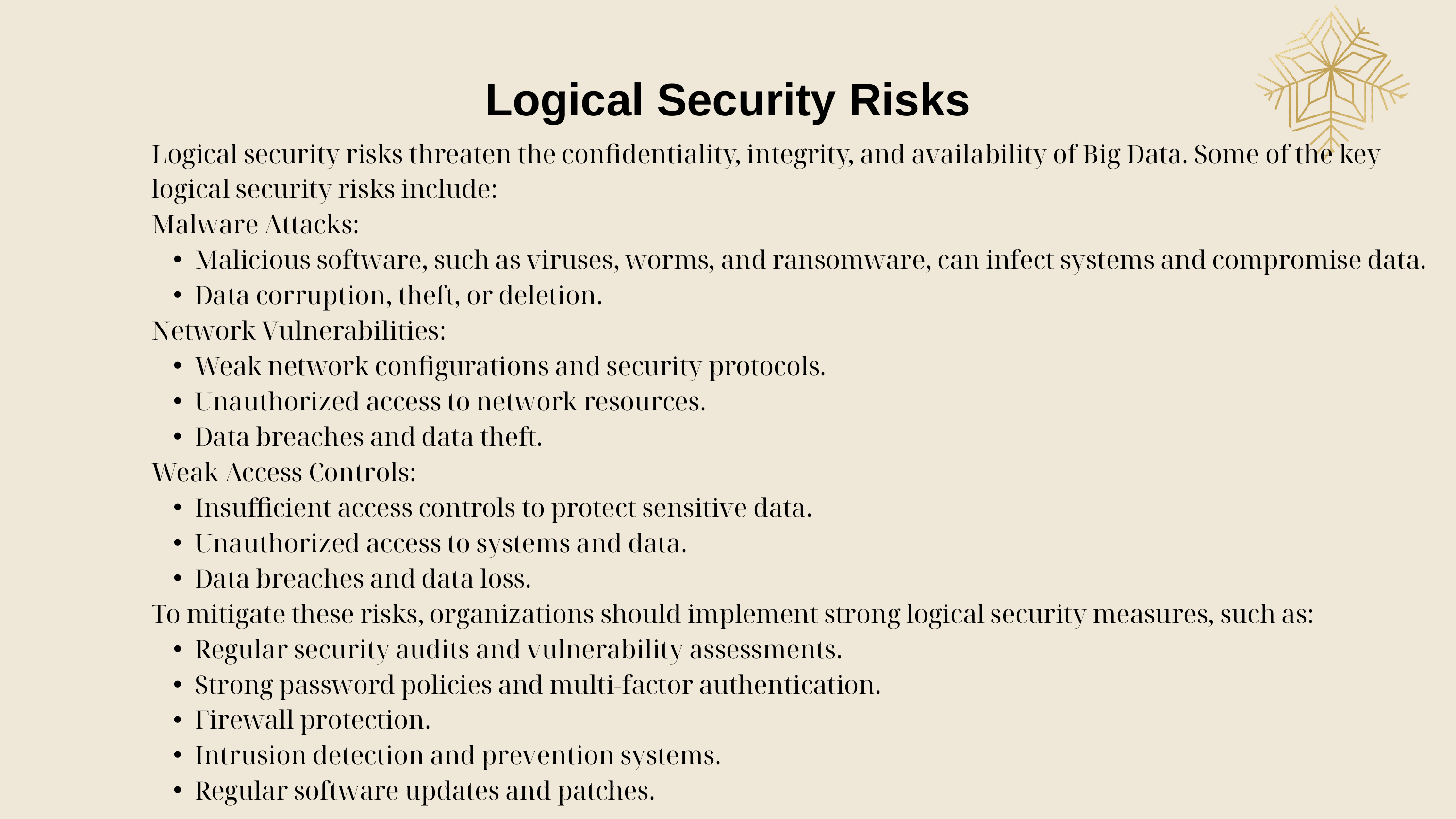

Logical Security Risks
Logical security risks threaten the confidentiality, integrity, and availability of Big Data. Some of the key logical security risks include:
Malware Attacks:
Malicious software, such as viruses, worms, and ransomware, can infect systems and compromise data.
Data corruption, theft, or deletion.
Network Vulnerabilities:
Weak network configurations and security protocols.
Unauthorized access to network resources.
Data breaches and data theft.
Weak Access Controls:
Insufficient access controls to protect sensitive data.
Unauthorized access to systems and data.
Data breaches and data loss.
To mitigate these risks, organizations should implement strong logical security measures, such as:
Regular security audits and vulnerability assessments.
Strong password policies and multi-factor authentication.
Firewall protection.
Intrusion detection and prevention systems.
Regular software updates and patches.